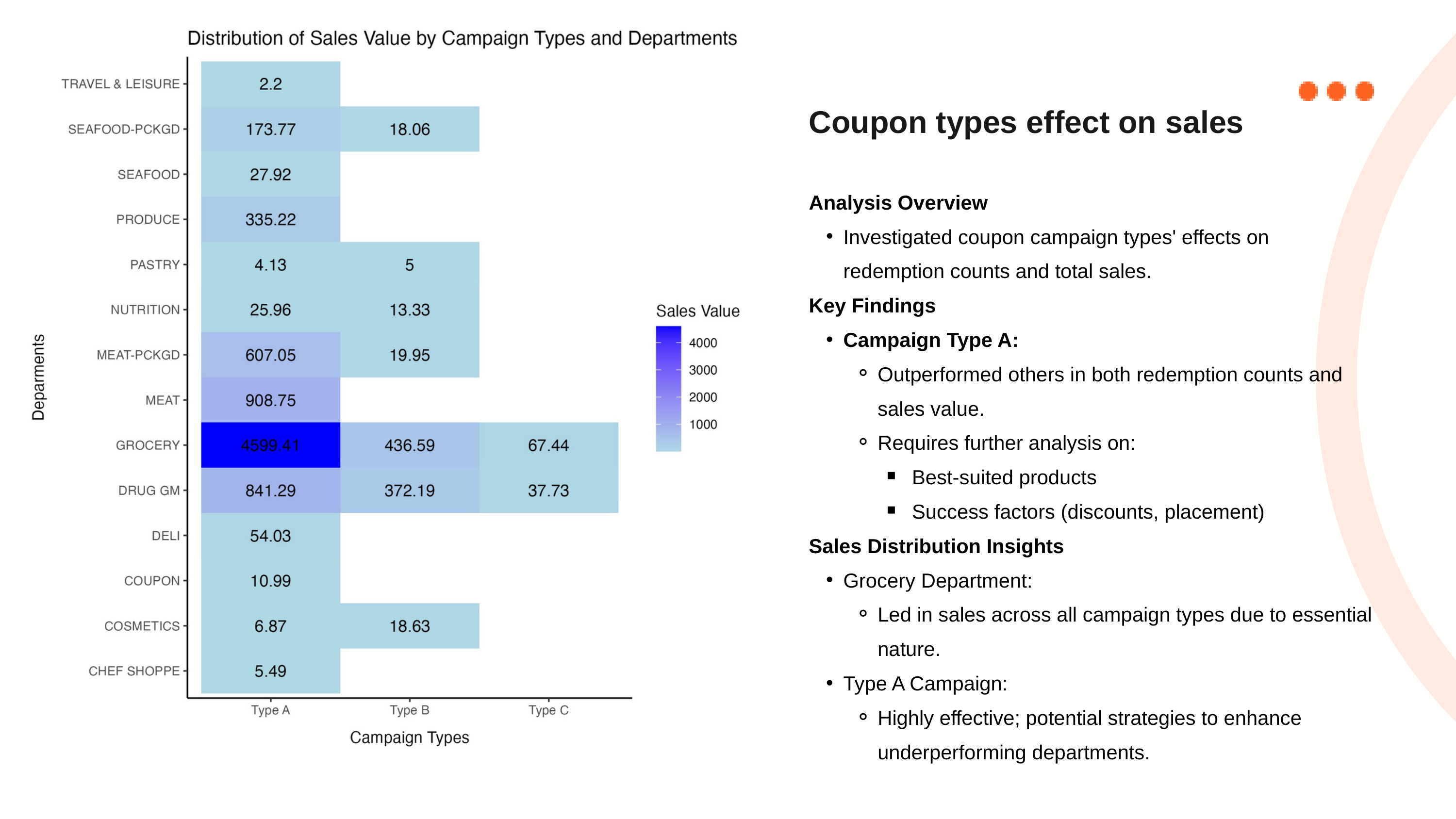

Coupon types effect on sales
Analysis Overview
Investigated coupon campaign types' effects on redemption counts and total sales.
Key Findings
Campaign Type A:
Outperformed others in both redemption counts and sales value.
Requires further analysis on:
Best-suited products
Success factors (discounts, placement)
Sales Distribution Insights
Grocery Department:
Led in sales across all campaign types due to essential nature.
Type A Campaign:
Highly effective; potential strategies to enhance underperforming departments.